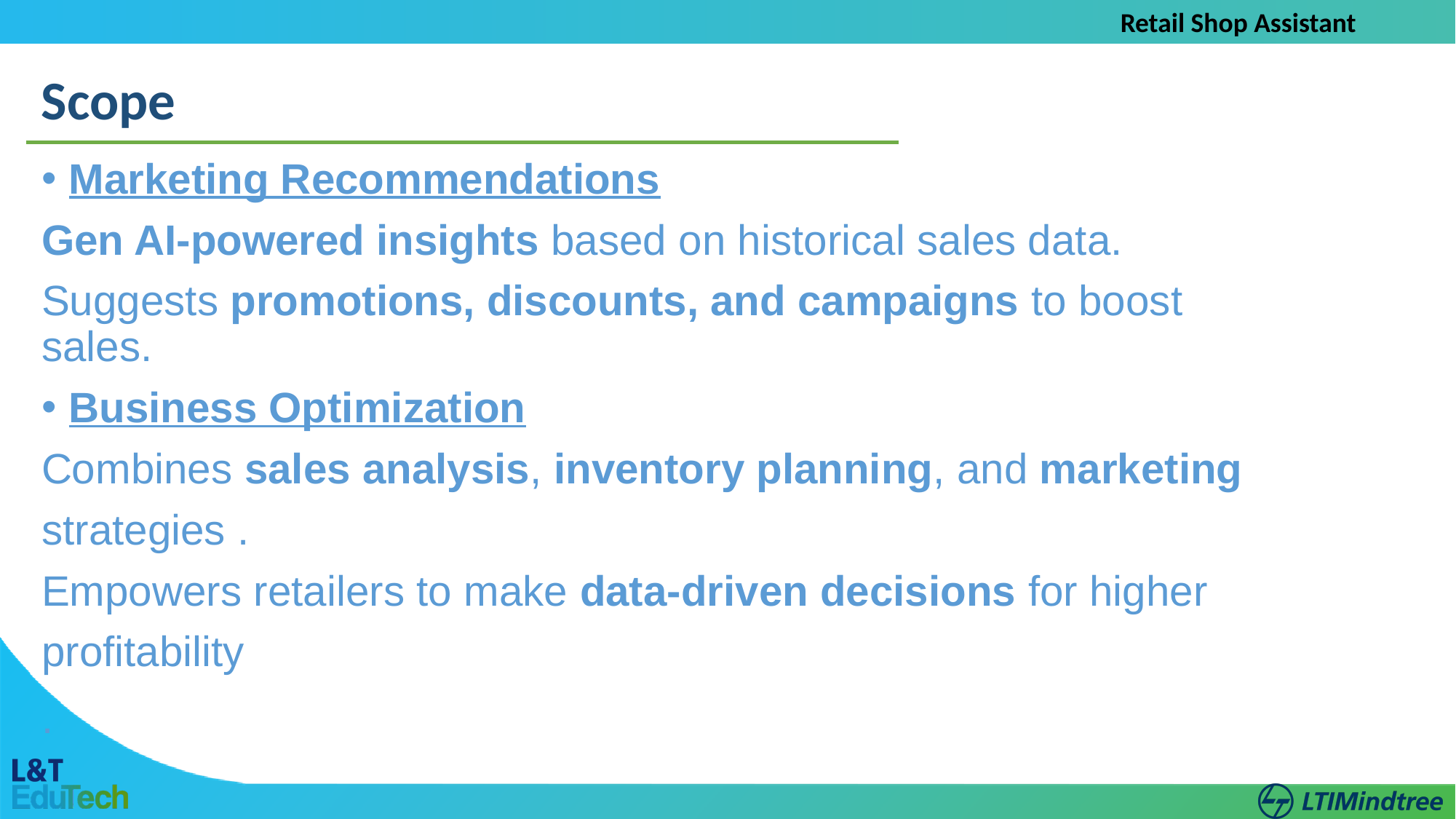

Retail Shop Assistant

Scope
Marketing Recommendations
Gen AI-powered insights based on historical sales data.
Suggests promotions, discounts, and campaigns to boost sales.
Business Optimization
Combines sales analysis, inventory planning, and marketing
strategies .
Empowers retailers to make data-driven decisions for higher
profitability
.